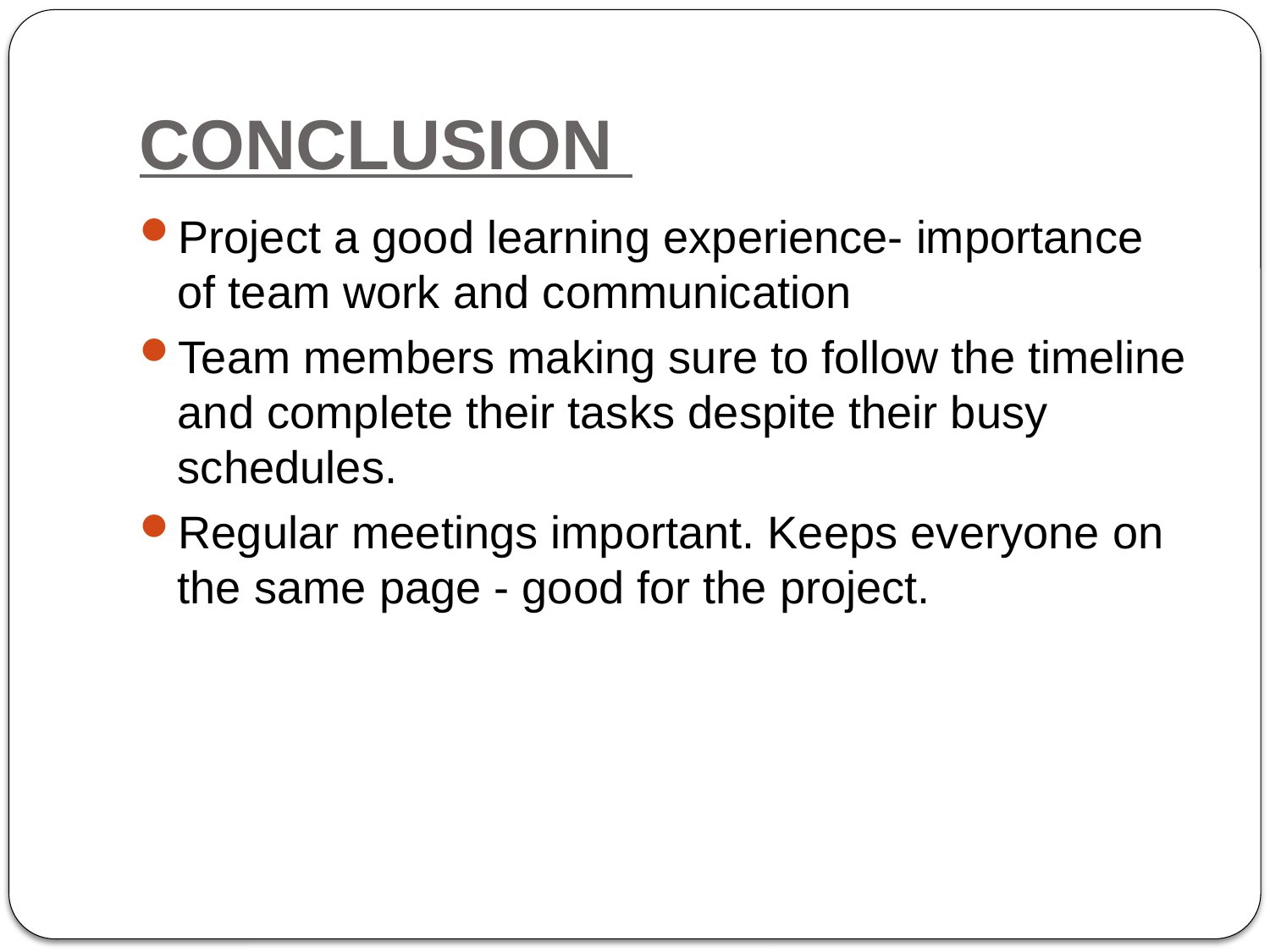

# CONCLUSION
Project a good learning experience- importance of team work and communication
Team members making sure to follow the timeline and complete their tasks despite their busy schedules.
Regular meetings important. Keeps everyone on the same page - good for the project.